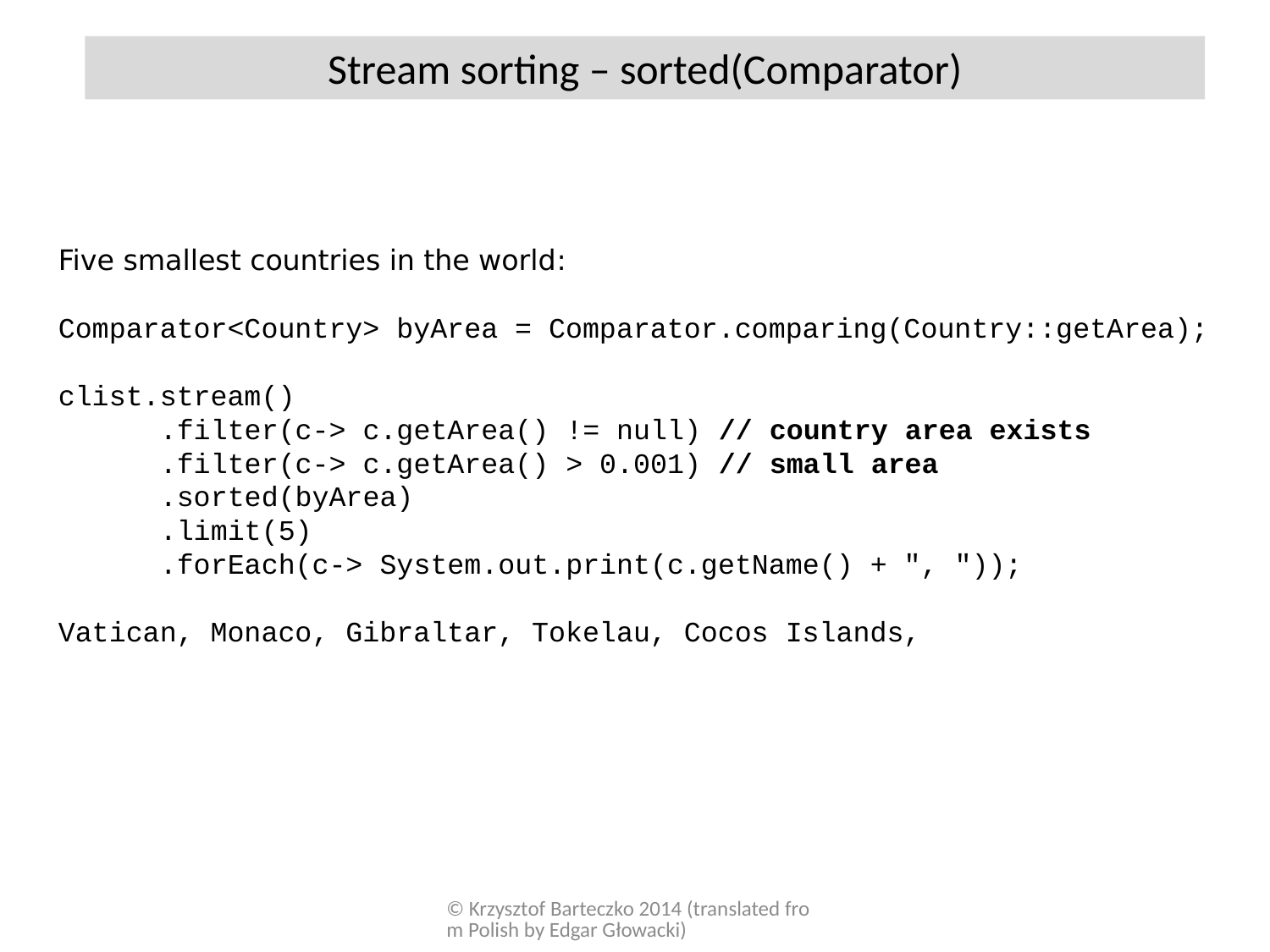

Stream sorting – sorted(Comparator)
Five smallest countries in the world:

Comparator<Country> byArea = Comparator.comparing(Country::getArea);

clist.stream()
      .filter(c-> c.getArea() != null) // country area exists
      .filter(c-> c.getArea() > 0.001) // small area
      .sorted(byArea)
      .limit(5)
      .forEach(c-> System.out.print(c.getName() + ", "));

Vatican, Monaco, Gibraltar, Tokelau, Cocos Islands,
© Krzysztof Barteczko 2014 (translated from Polish by Edgar Głowacki)